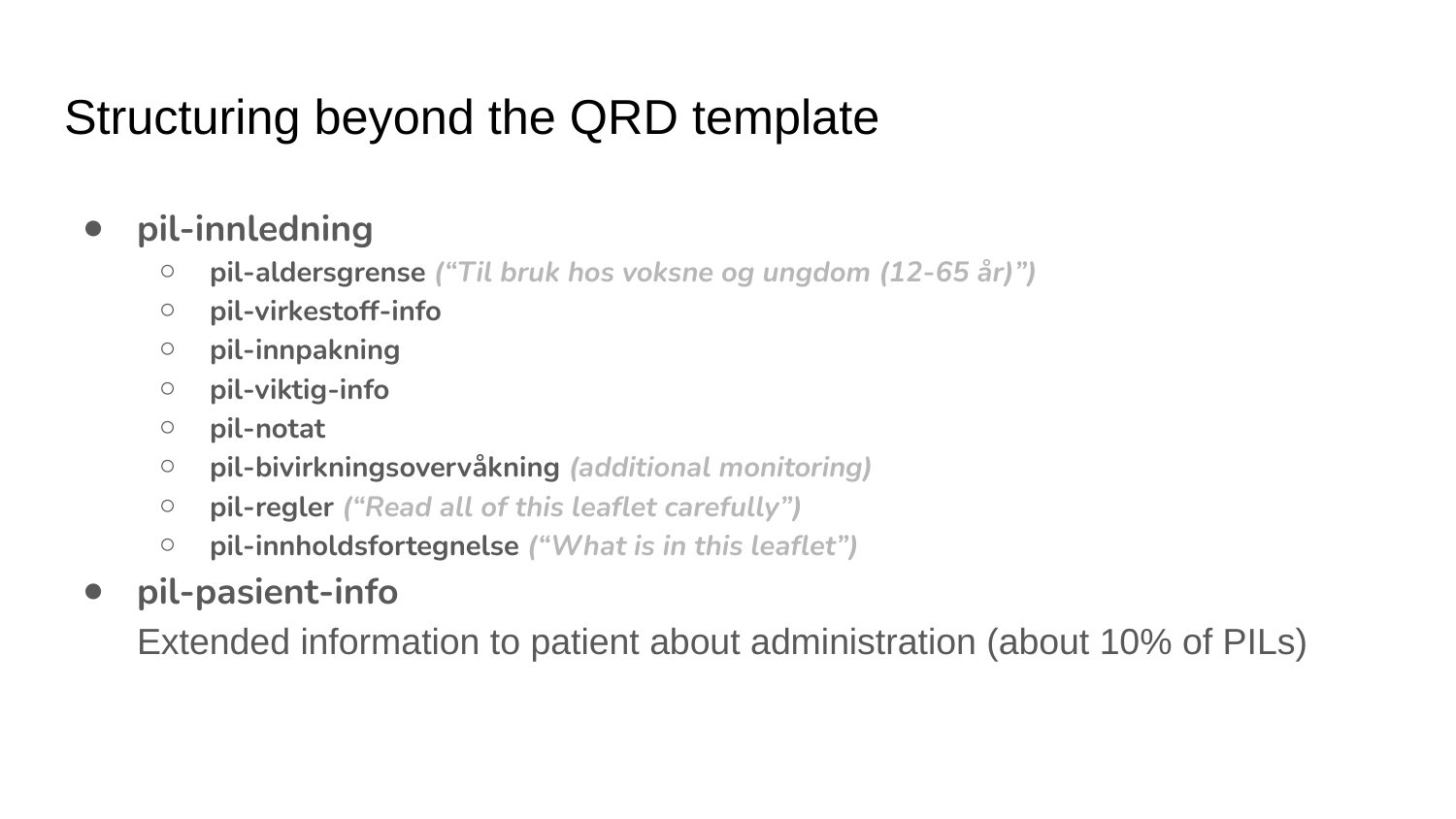

Structuring beyond the QRD template
pil-innledning
pil-aldersgrense (“Til bruk hos voksne og ungdom (12-65 år)”)
pil-virkestoff-info
pil-innpakning
pil-viktig-info
pil-notat
pil-bivirkningsovervåkning (additional monitoring)
pil-regler (“Read all of this leaflet carefully”)
pil-innholdsfortegnelse (“What is in this leaflet”)
pil-pasient-info
Extended information to patient about administration (about 10% of PILs)